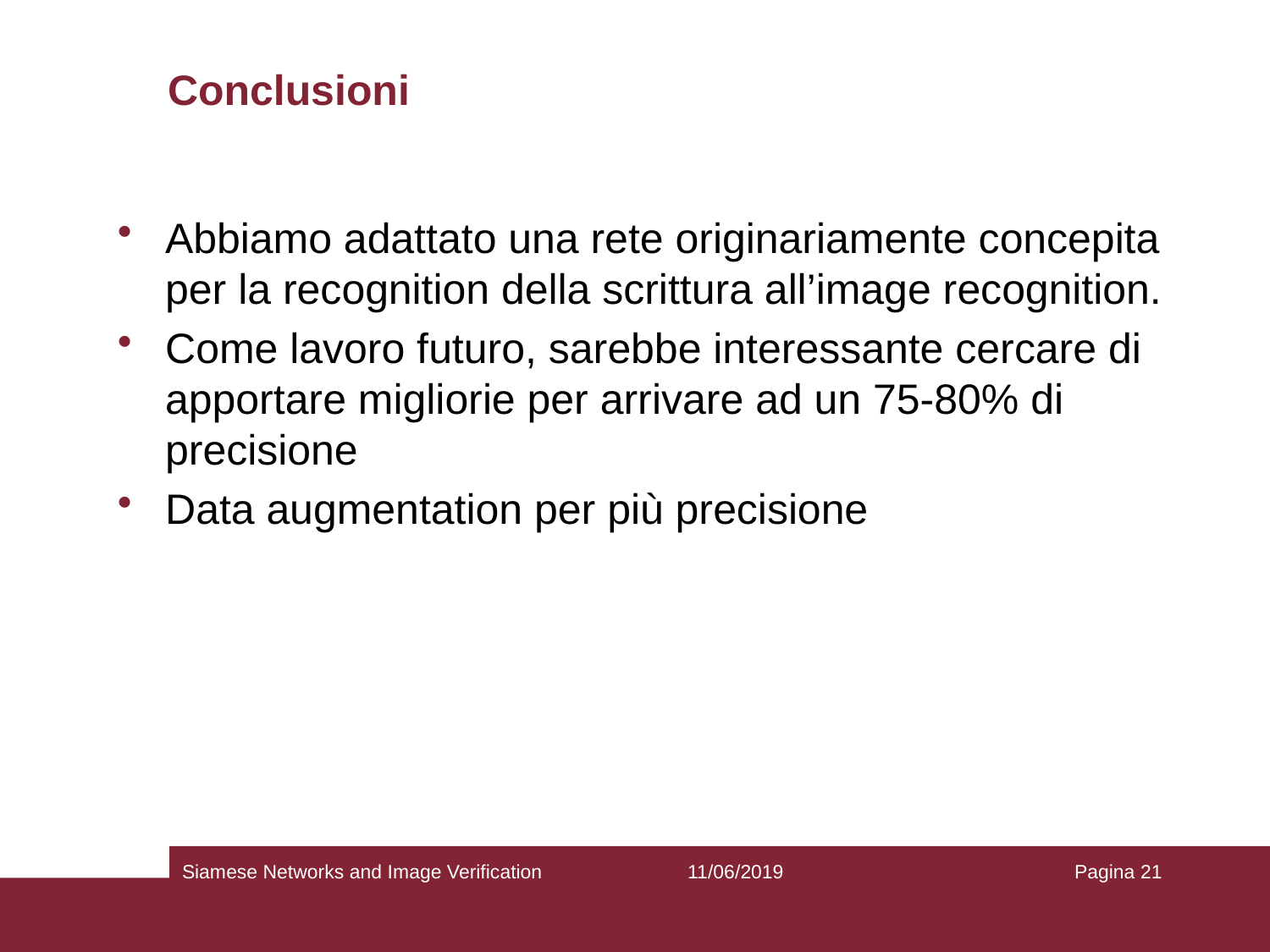

# Conclusioni
Abbiamo adattato una rete originariamente concepita per la recognition della scrittura all’image recognition.
Come lavoro futuro, sarebbe interessante cercare di apportare migliorie per arrivare ad un 75-80% di precisione
Data augmentation per più precisione

Siamese Networks and Image Verification
11/06/2019
Pagina 21